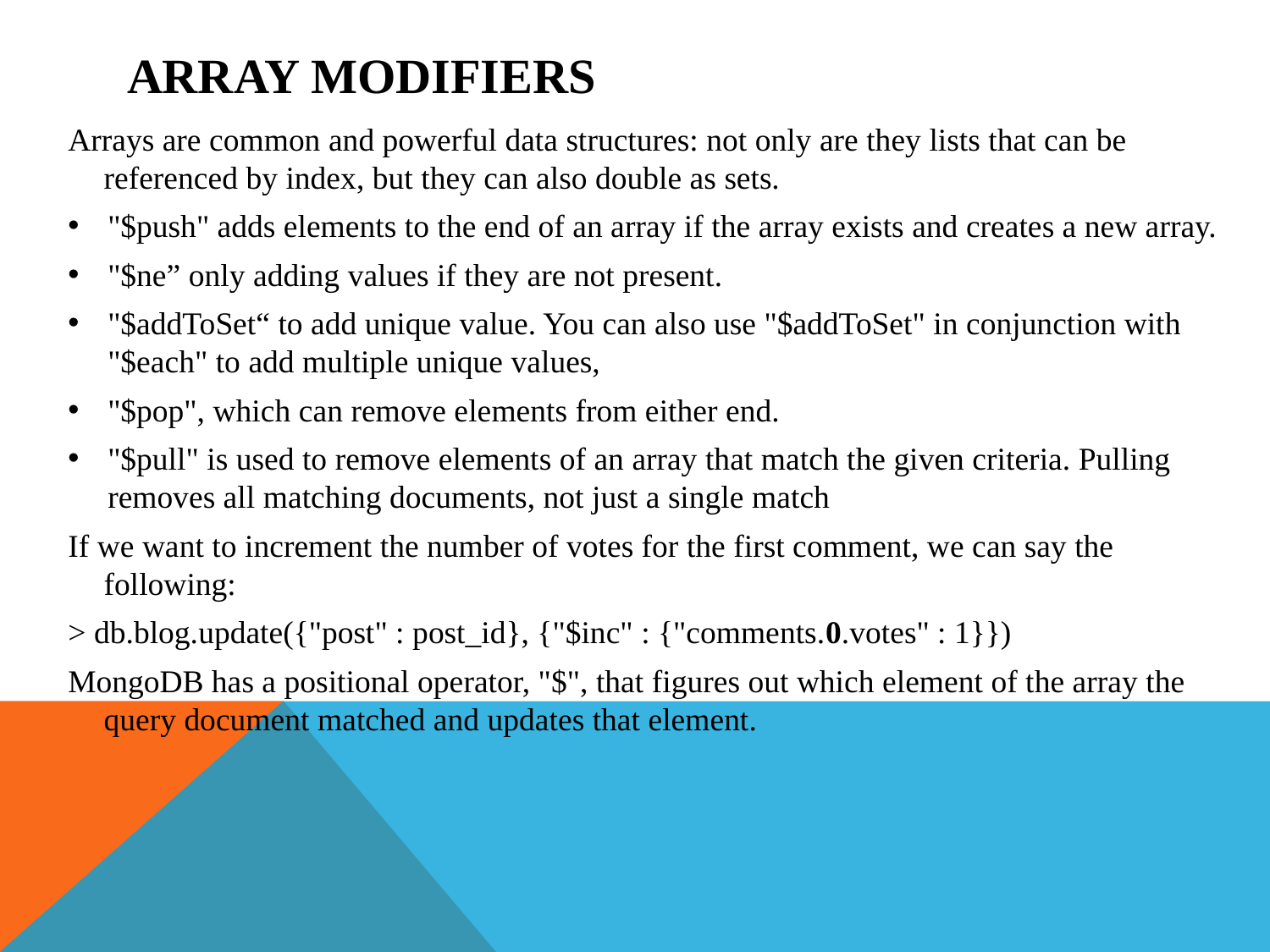

# Array Modifiers
Arrays are common and powerful data structures: not only are they lists that can be referenced by index, but they can also double as sets.
"$push" adds elements to the end of an array if the array exists and creates a new array.
"$ne” only adding values if they are not present.
"$addToSet“ to add unique value. You can also use "$addToSet" in conjunction with "$each" to add multiple unique values,
"$pop", which can remove elements from either end.
"$pull" is used to remove elements of an array that match the given criteria. Pulling removes all matching documents, not just a single match
If we want to increment the number of votes for the first comment, we can say the following:
> db.blog.update({"post" : post_id}, {"$inc" : {"comments.0.votes" : 1}})
MongoDB has a positional operator, "$", that figures out which element of the array the query document matched and updates that element.